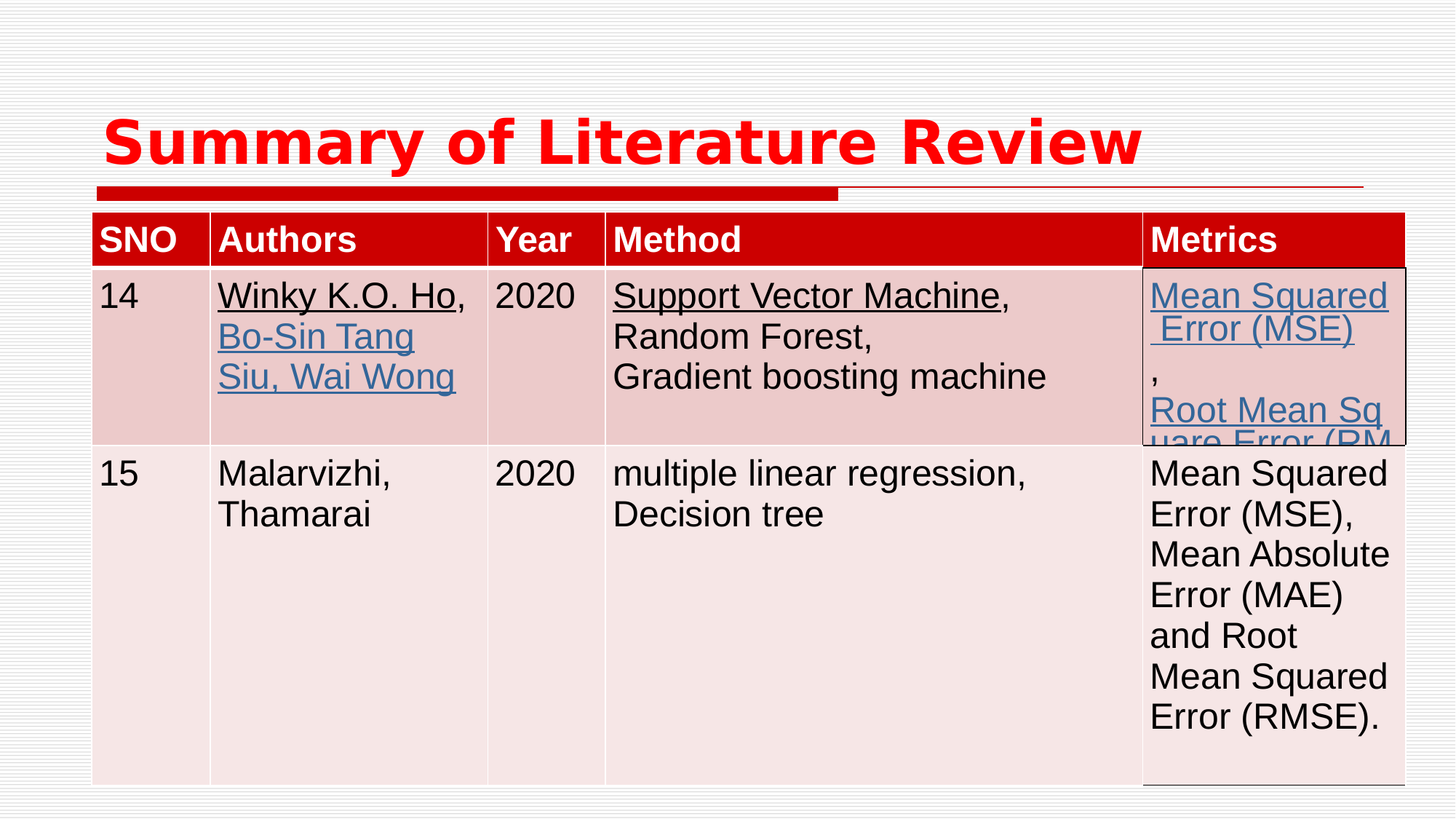

# Summary of Literature Review
| SNO | Authors | Year | Method | Metrics |
| --- | --- | --- | --- | --- |
| 14 | Winky K.O. Ho, Bo-Sin TangSiu, Wai Wong | 2020 | Support Vector Machine, Random Forest, Gradient boosting machine | Mean Squared Error (MSE), Root Mean Square Error (RMSE) and MAPE |
| 15 | Malarvizhi, Thamarai | 2020 | multiple linear regression, Decision tree | Mean Squared Error (MSE), Mean Absolute Error (MAE) and Root Mean Squared Error (RMSE). |